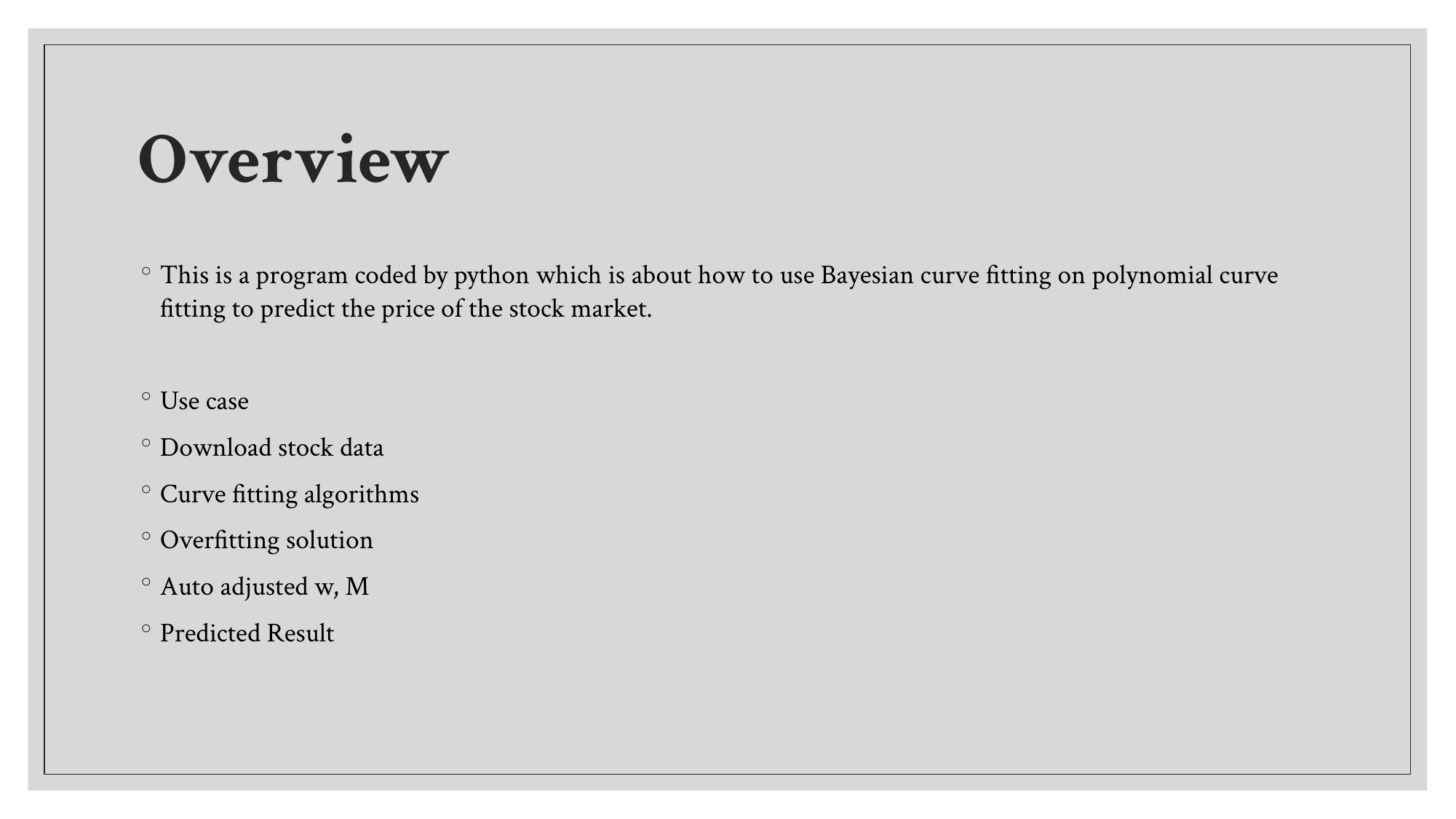

# Overview
This is a program coded by python which is about how to use Bayesian curve fitting on polynomial curve fitting to predict the price of the stock market.

Use case
Download stock data
Curve fitting algorithms
Overfitting solution
Auto adjusted w, M
Predicted Result